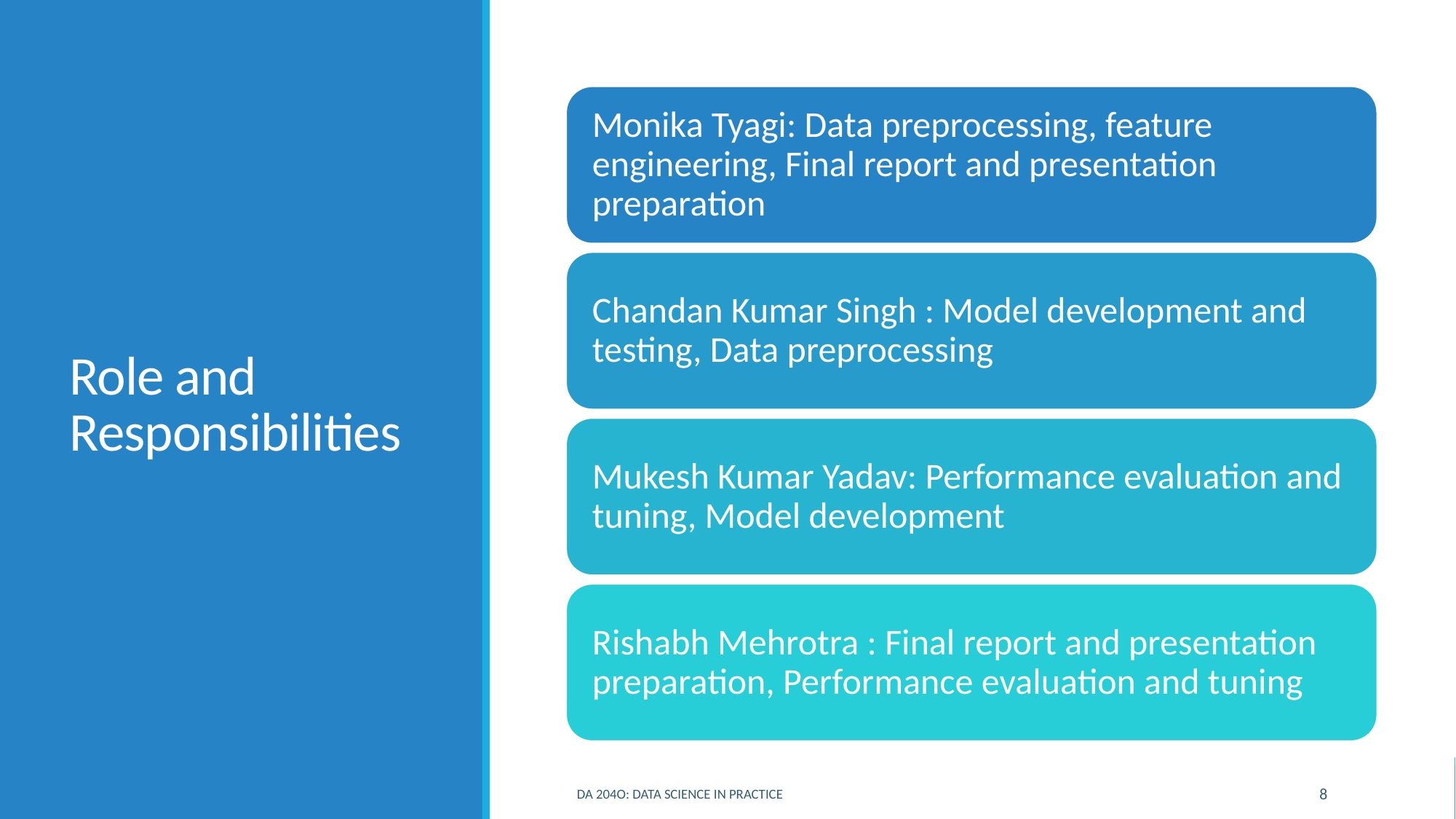

# Role and Responsibilities
Monika Tyagi: Data preprocessing, feature engineering, Final report and presentation preparation
Chandan Kumar Singh : Model development and testing, Data preprocessing
Mukesh Kumar Yadav: Performance evaluation and tuning, Model development
Rishabh Mehrotra : Final report and presentation preparation, Performance evaluation and tuning

DA 204o: Data Science in Practice
8